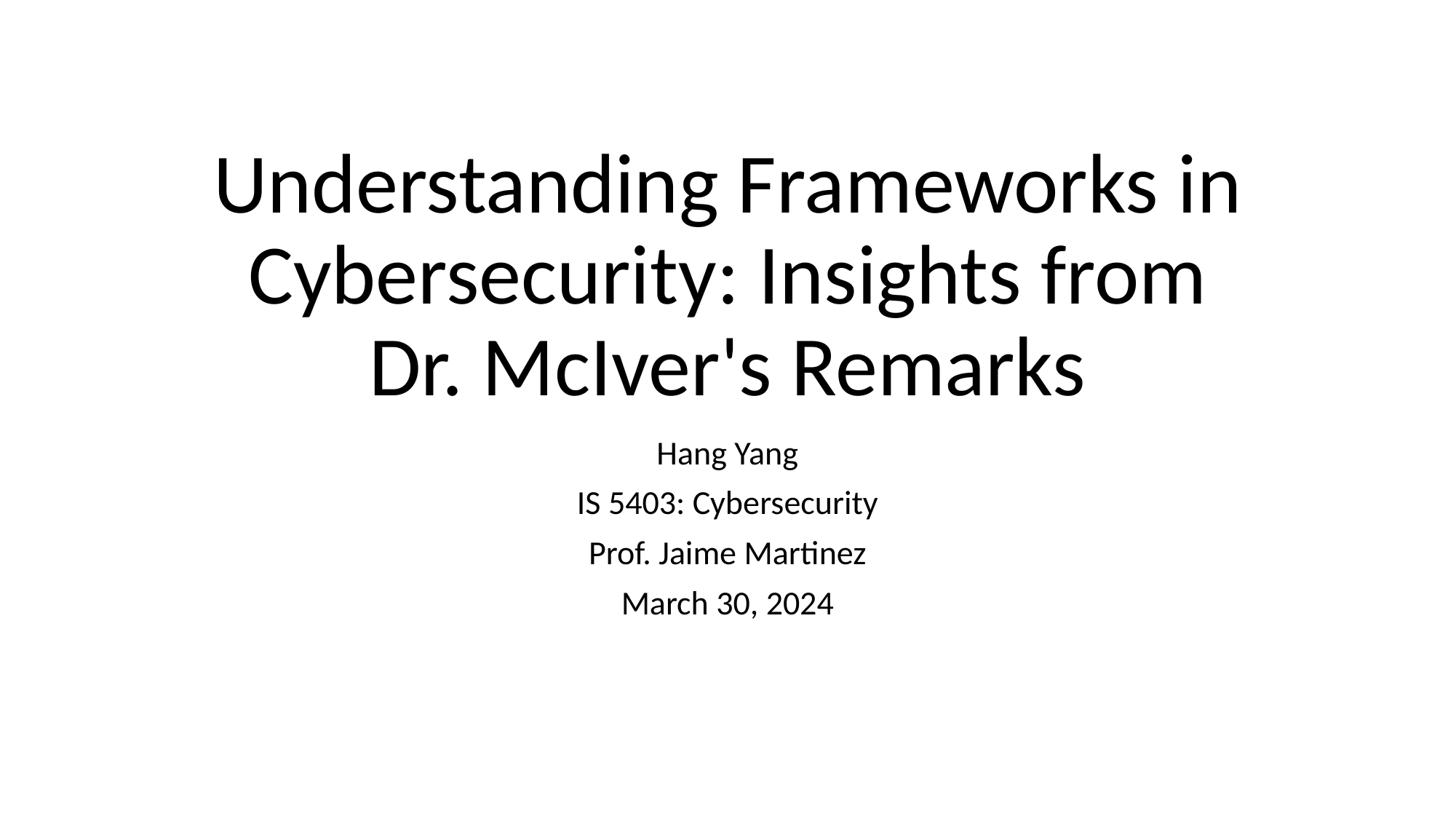

# Understanding Frameworks in Cybersecurity: Insights from Dr. McIver's Remarks
Hang Yang
IS 5403: Cybersecurity
Prof. Jaime Martinez
March 30, 2024